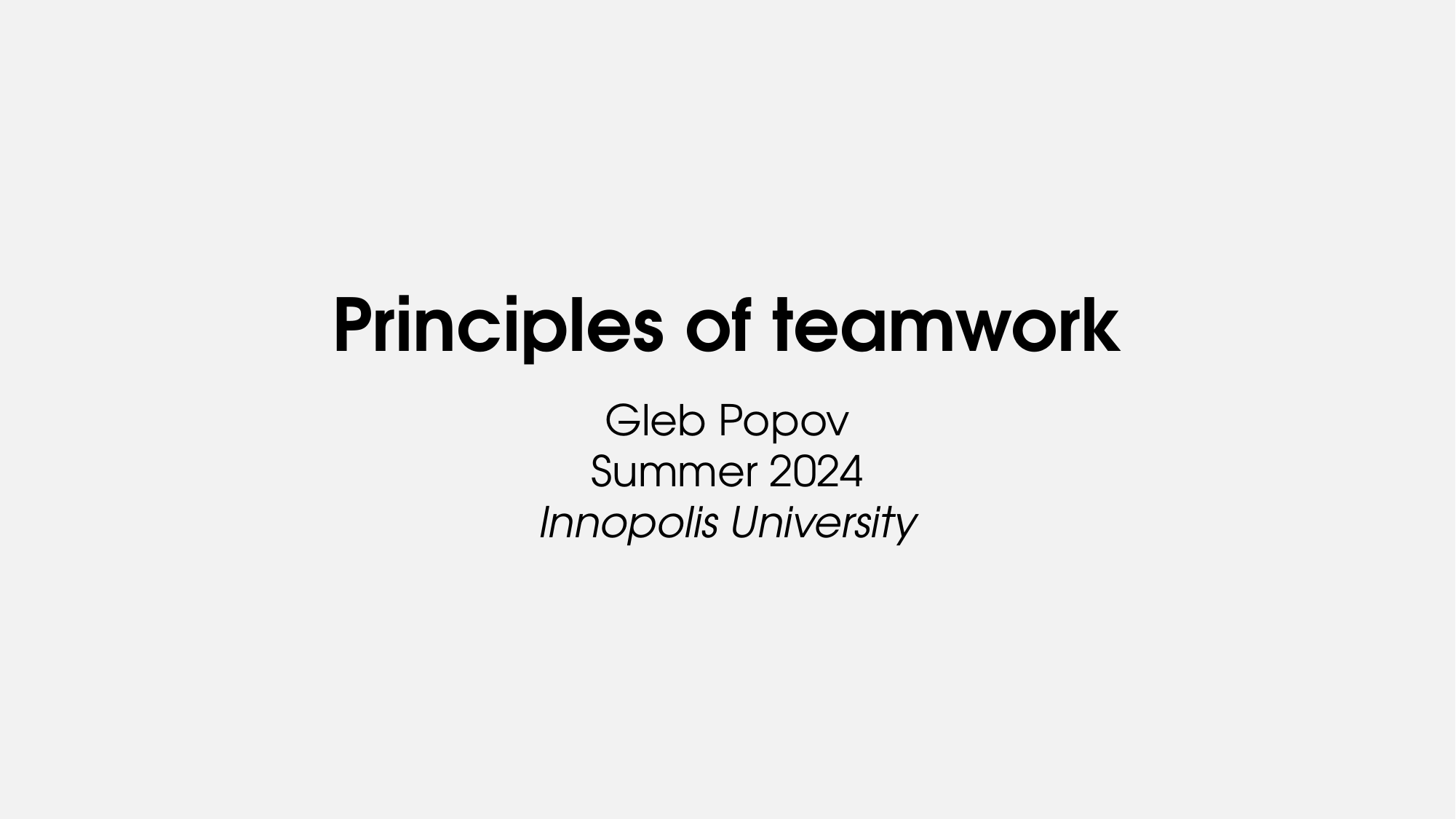

Principles of teamwork
Gleb Popov
Summer 2024
Innopolis University